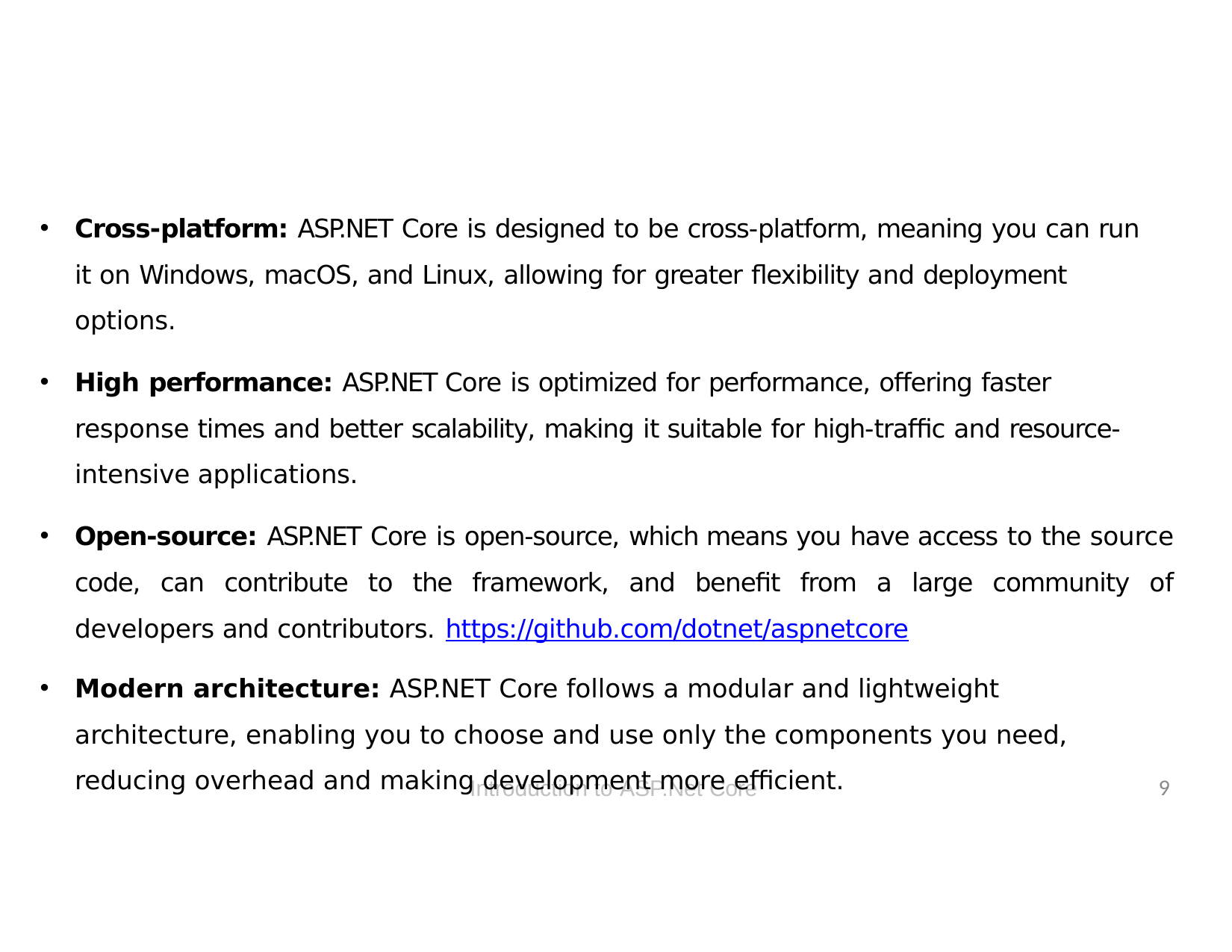

Cross-platform: ASP.NET Core is designed to be cross-platform, meaning you can run it on Windows, macOS, and Linux, allowing for greater flexibility and deployment options.
High performance: ASP.NET Core is optimized for performance, offering faster response times and better scalability, making it suitable for high-traffic and resource-intensive applications.
Open-source: ASP.NET Core is open-source, which means you have access to the source code, can contribute to the framework, and benefit from a large community of developers and contributors. https://github.com/dotnet/aspnetcore
Modern architecture: ASP.NET Core follows a modular and lightweight architecture, enabling you to choose and use only the components you need, reducing overhead and making development more efficient.
Introduction to ASP.Net Core
9